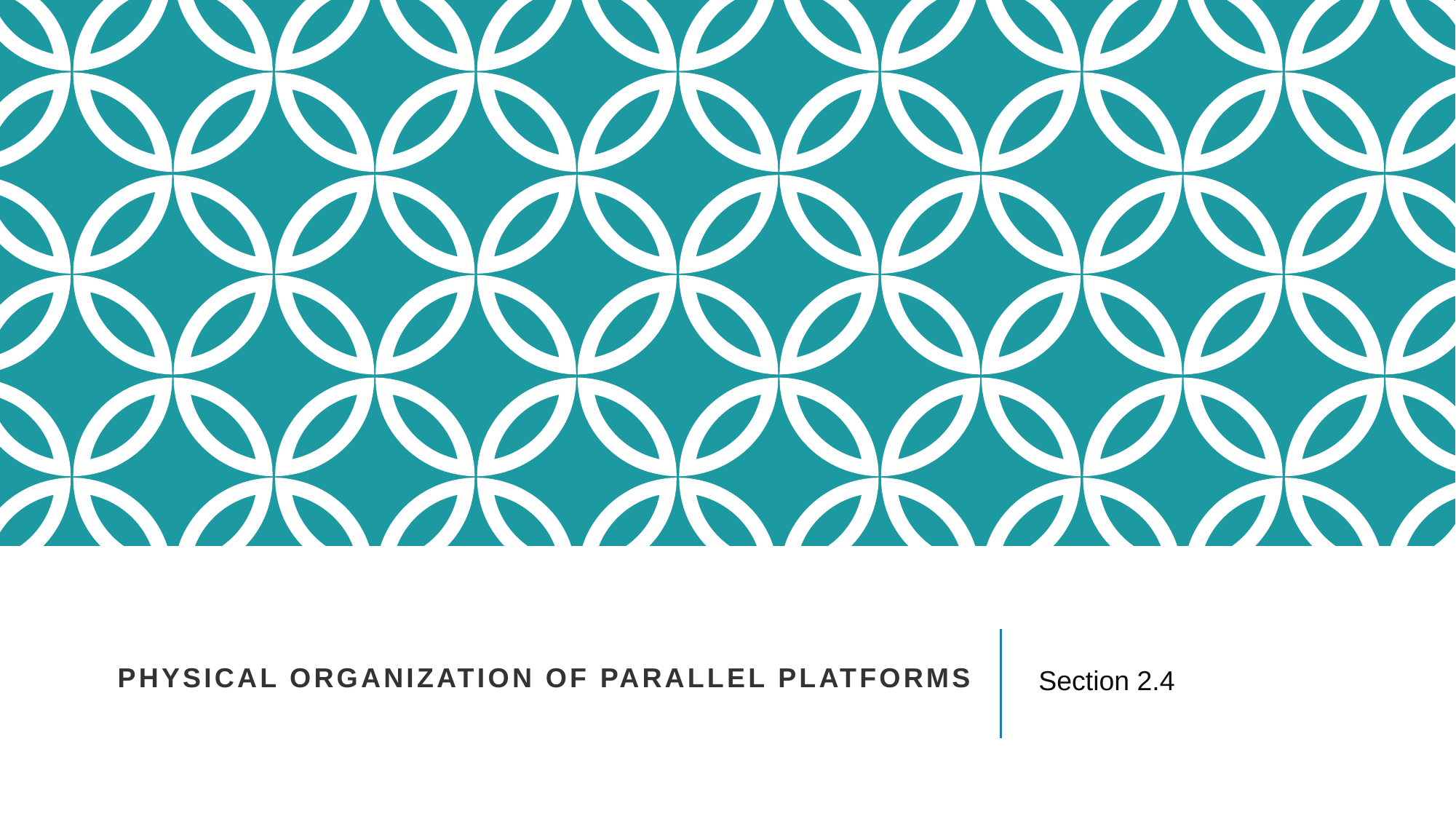

# Physical Organization of Parallel Platforms
Section 2.4